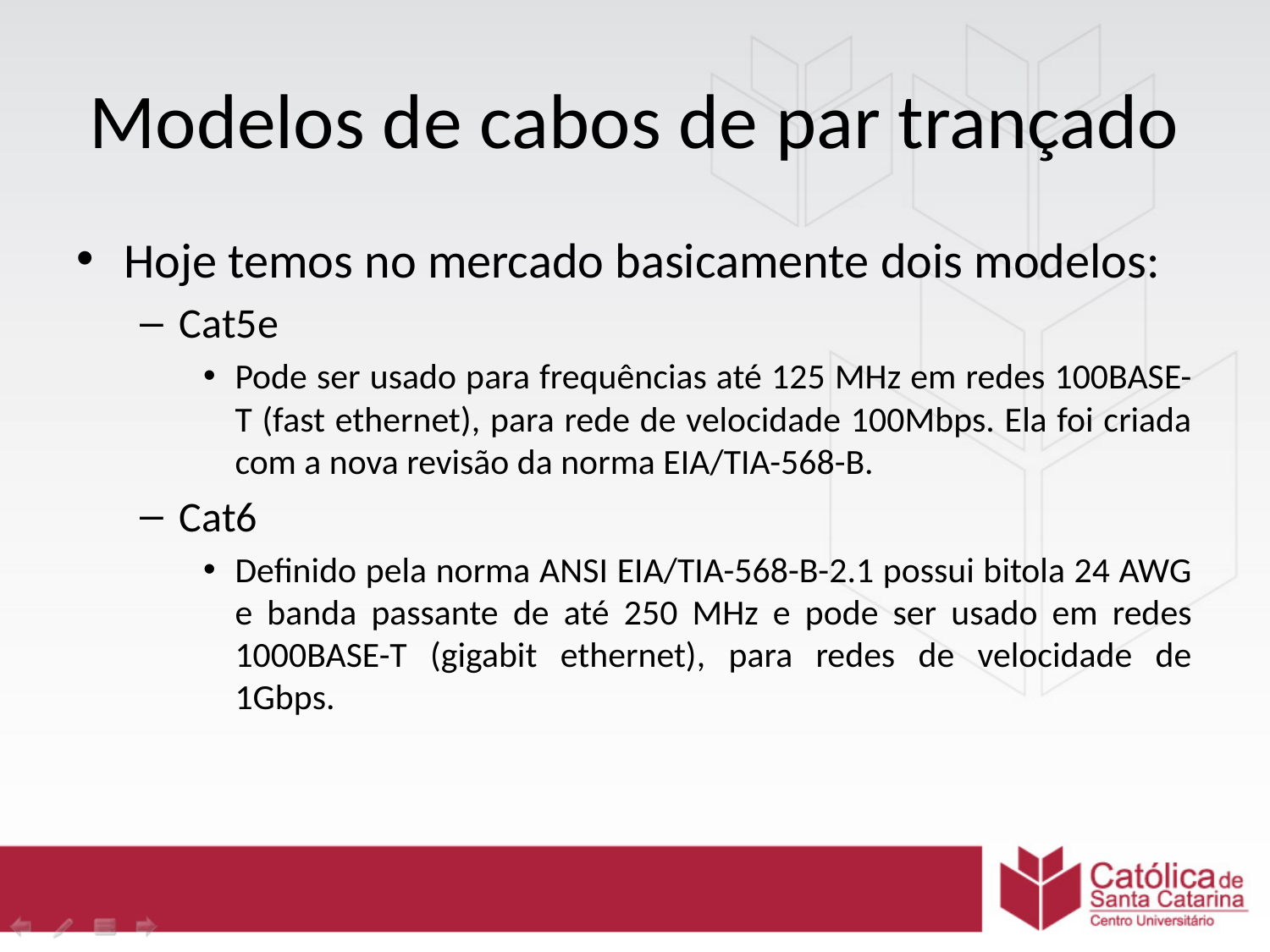

# Modelos de cabos de par trançado
Hoje temos no mercado basicamente dois modelos:
Cat5e
Pode ser usado para frequências até 125 MHz em redes 100BASE-T (fast ethernet), para rede de velocidade 100Mbps. Ela foi criada com a nova revisão da norma EIA/TIA-568-B.
Cat6
Definido pela norma ANSI EIA/TIA-568-B-2.1 possui bitola 24 AWG e banda passante de até 250 MHz e pode ser usado em redes 1000BASE-T (gigabit ethernet), para redes de velocidade de 1Gbps.